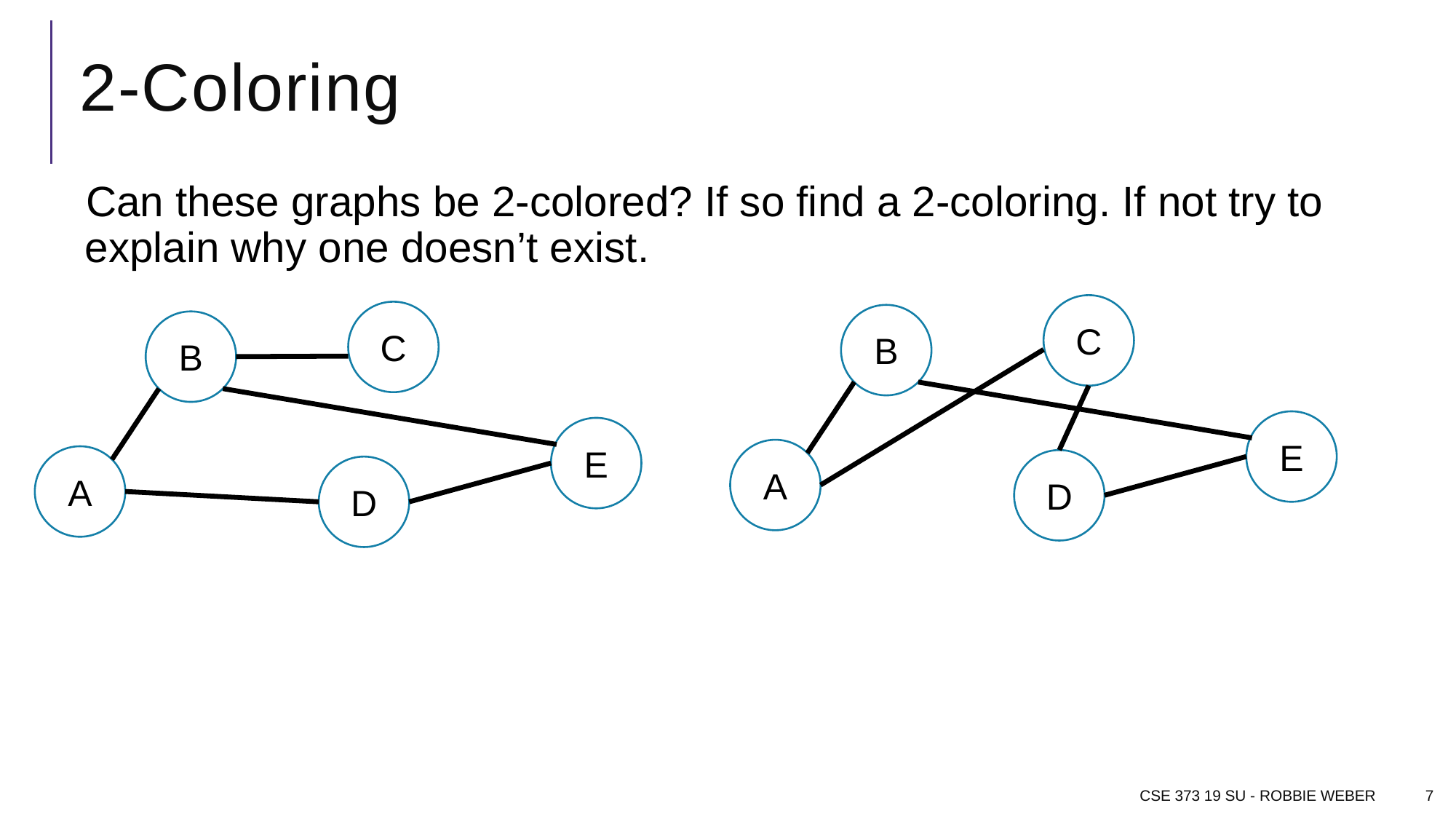

# 2-Coloring
Can these graphs be 2-colored? If so find a 2-coloring. If not try to explain why one doesn’t exist.
C
C
B
E
A
D
B
E
A
D
CSE 373 19 su - Robbie Weber
7